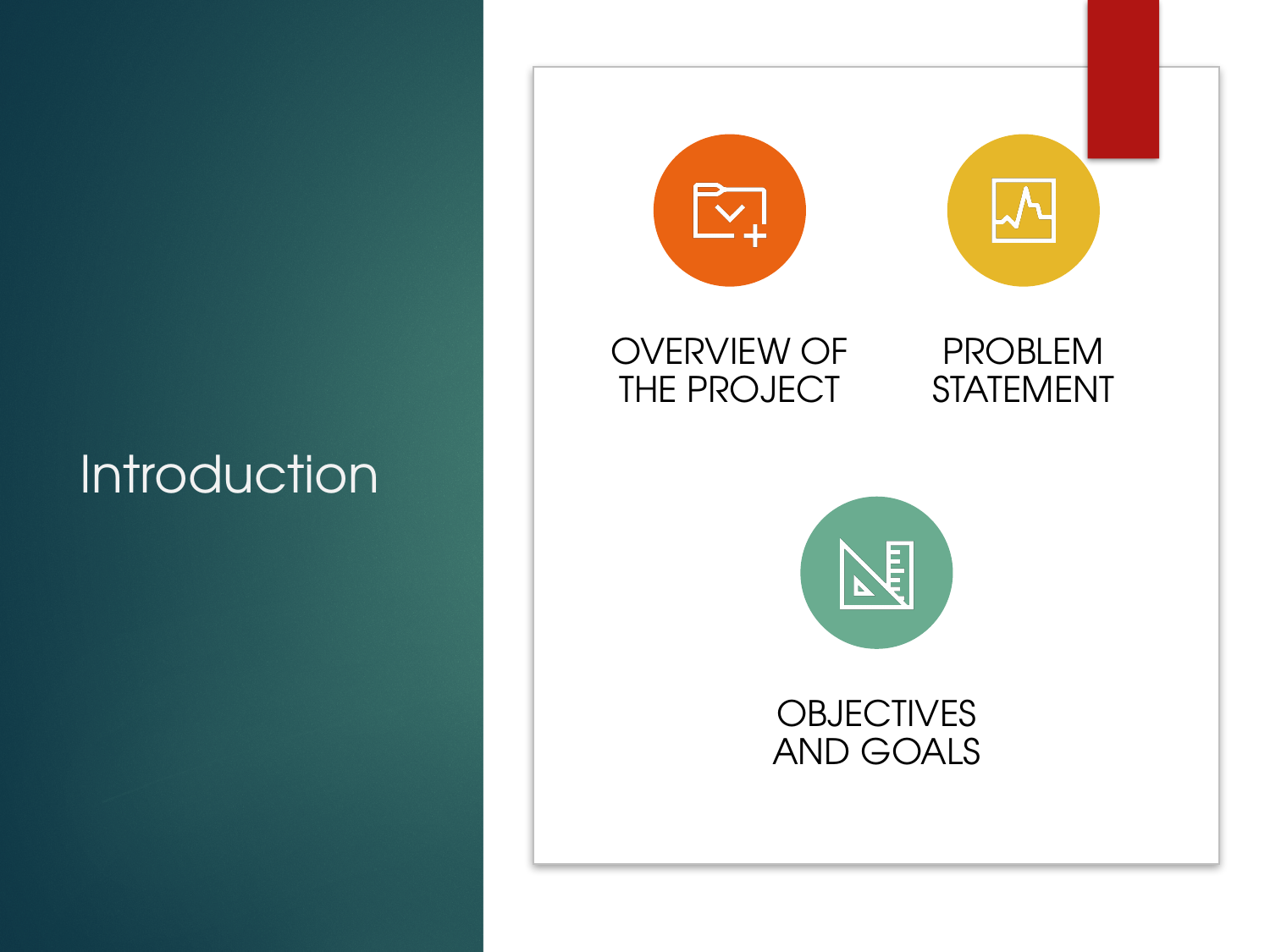

Overview of the project
Problem statement
Objectives and goals
# Introduction